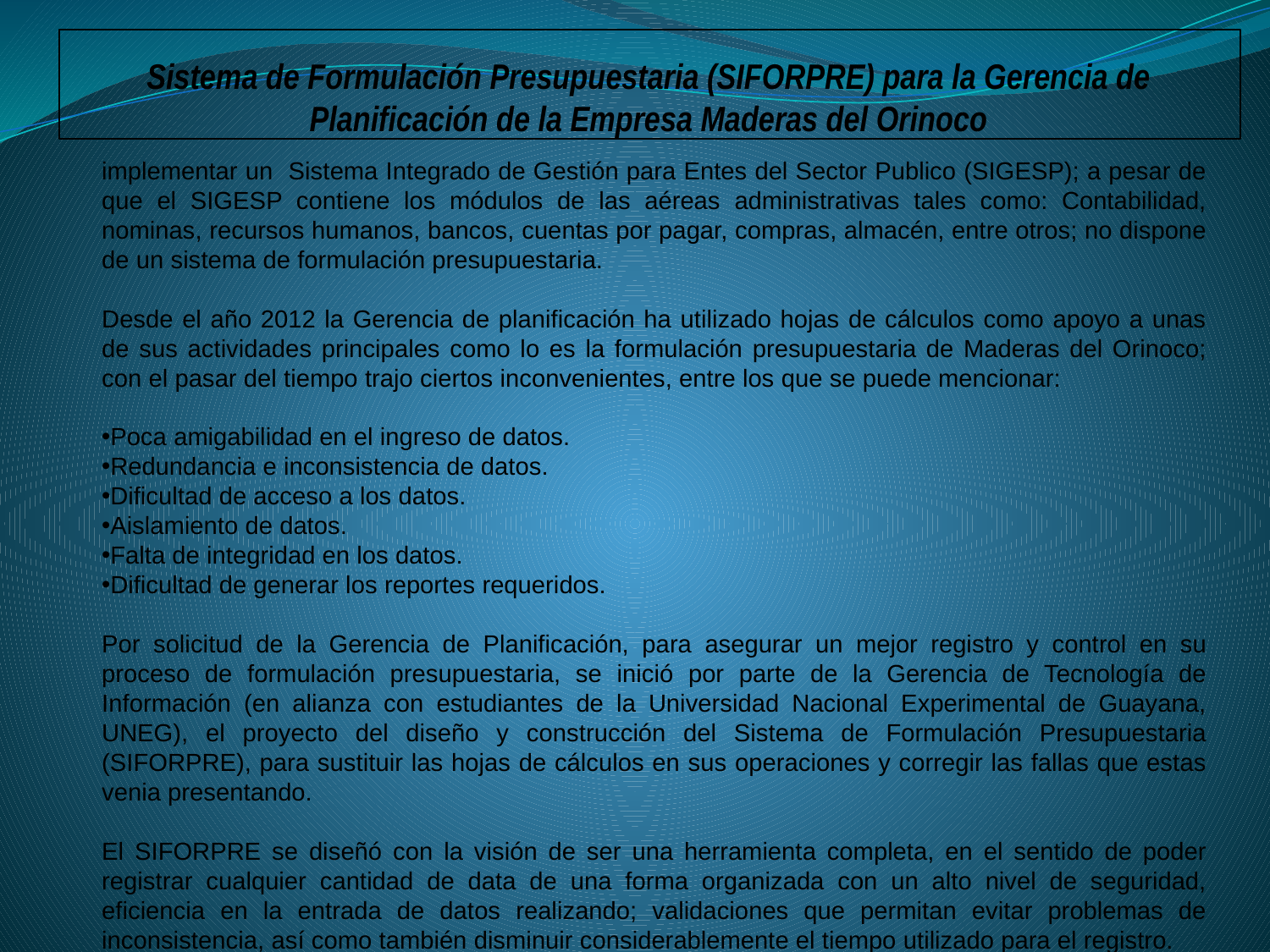

# Sistema de Formulación Presupuestaria (SIFORPRE) para la Gerencia de Planificación de la Empresa Maderas del Orinoco
implementar un  Sistema Integrado de Gestión para Entes del Sector Publico (SIGESP); a pesar de que el SIGESP contiene los módulos de las aéreas administrativas tales como: Contabilidad, nominas, recursos humanos, bancos, cuentas por pagar, compras, almacén, entre otros; no dispone de un sistema de formulación presupuestaria.

Desde el año 2012 la Gerencia de planificación ha utilizado hojas de cálculos como apoyo a unas de sus actividades principales como lo es la formulación presupuestaria de Maderas del Orinoco; con el pasar del tiempo trajo ciertos inconvenientes, entre los que se puede mencionar:

Poca amigabilidad en el ingreso de datos.
Redundancia e inconsistencia de datos.
Dificultad de acceso a los datos.
Aislamiento de datos.
Falta de integridad en los datos.
Dificultad de generar los reportes requeridos.

Por solicitud de la Gerencia de Planificación, para asegurar un mejor registro y control en su proceso de formulación presupuestaria, se inició por parte de la Gerencia de Tecnología de Información (en alianza con estudiantes de la Universidad Nacional Experimental de Guayana, UNEG), el proyecto del diseño y construcción del Sistema de Formulación Presupuestaria (SIFORPRE), para sustituir las hojas de cálculos en sus operaciones y corregir las fallas que estas venia presentando.

El SIFORPRE se diseñó con la visión de ser una herramienta completa, en el sentido de poder registrar cualquier cantidad de data de una forma organizada con un alto nivel de seguridad, eficiencia en la entrada de datos realizando; validaciones que permitan evitar problemas de inconsistencia, así como también disminuir considerablemente el tiempo utilizado para el registro.